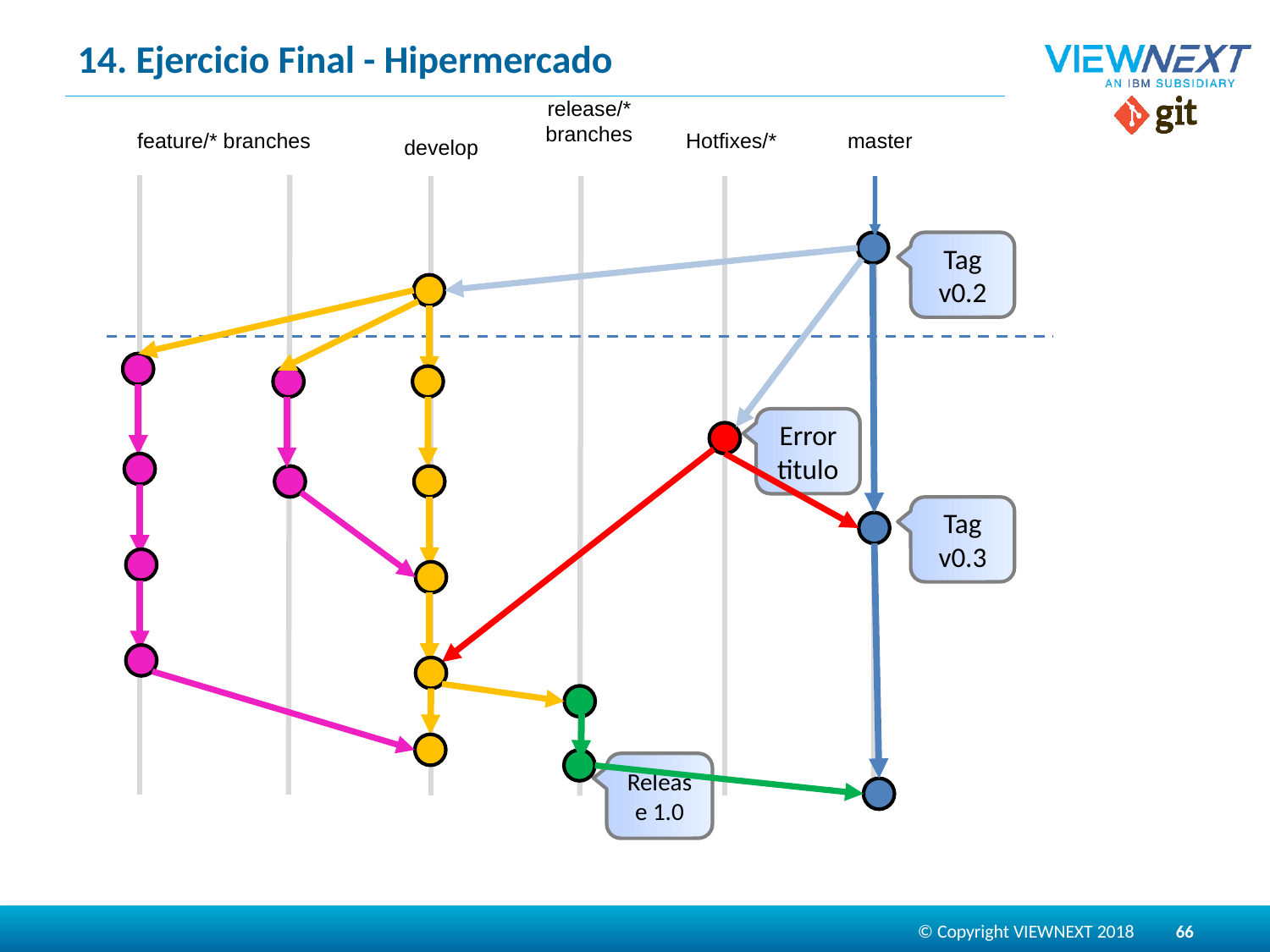

# 14. Ejercicio Final - Hipermercado
release/*
branches
feature/* branches
Hotfixes/*
master
develop
Tag v0.2

Error titulo

Tag v0.3

Release 1.0

66